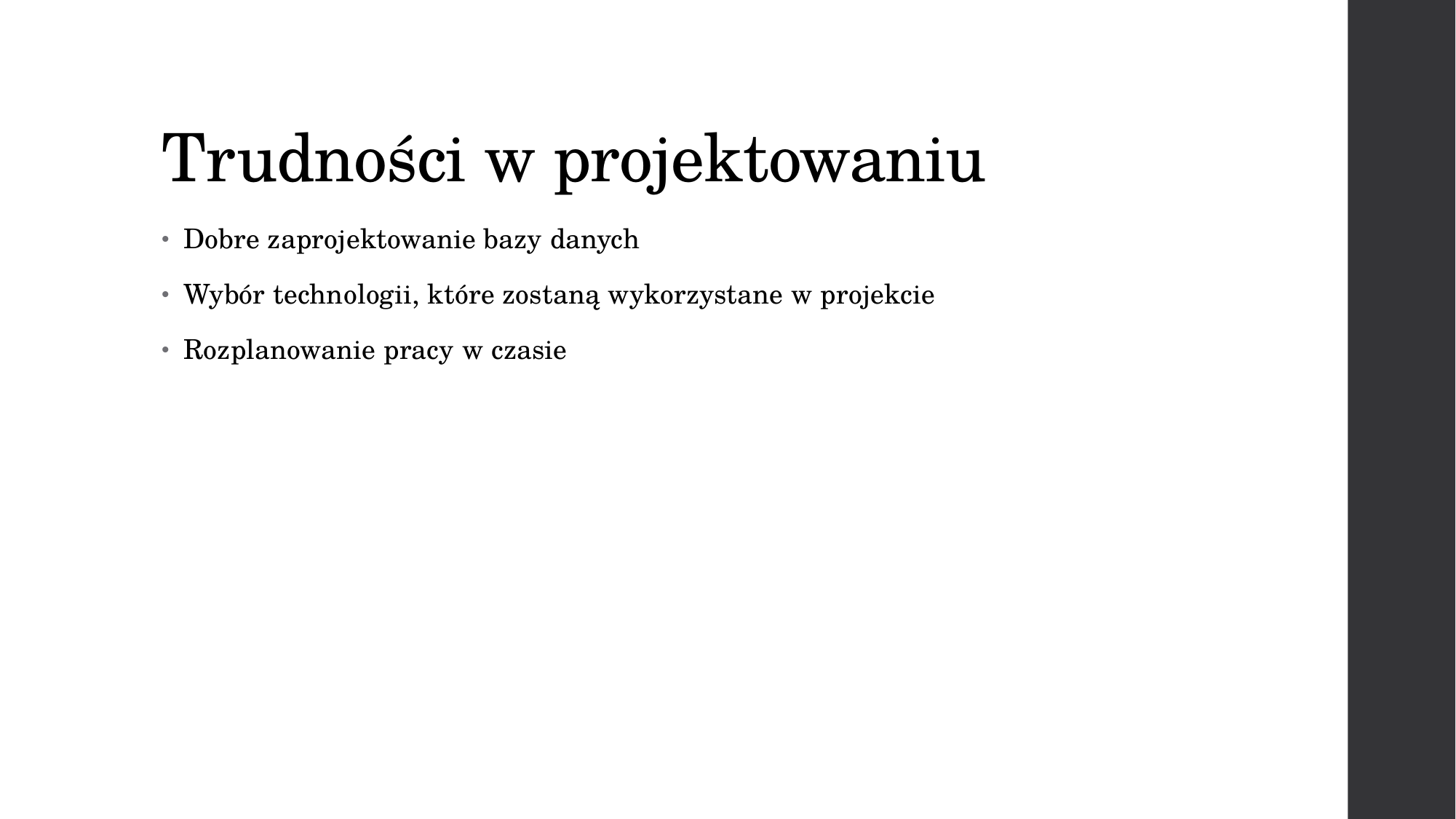

# Trudności w projektowaniu
Dobre zaprojektowanie bazy danych
Wybór technologii, które zostaną wykorzystane w projekcie
Rozplanowanie pracy w czasie